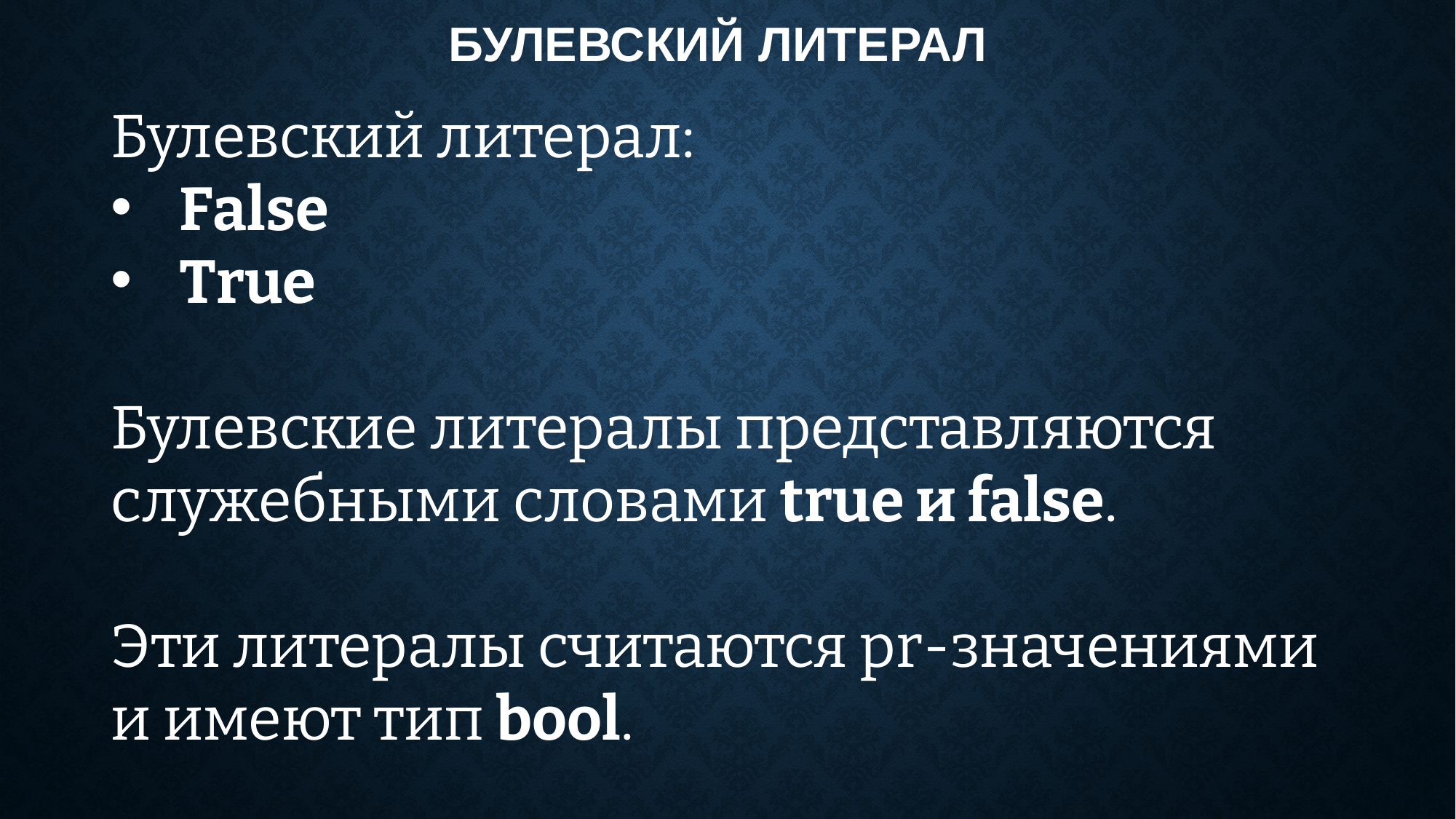

# Булевский литерал
Булевский литерал:
False
True

Булевские литералы представляются служебными словами true и false.

Эти литералы считаются pr-значениями и имеют тип bool.